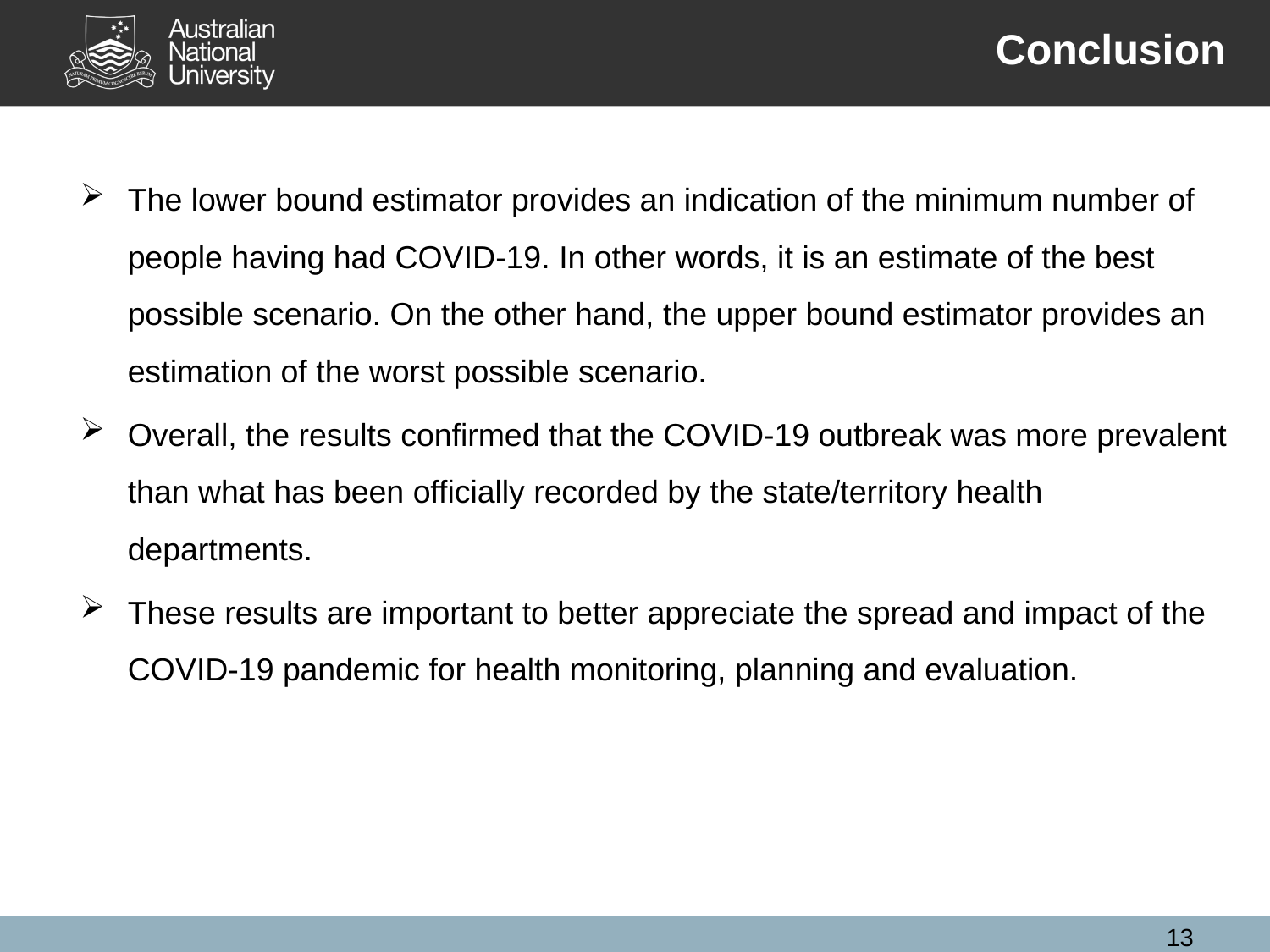

Conclusion
The lower bound estimator provides an indication of the minimum number of people having had COVID-19. In other words, it is an estimate of the best possible scenario. On the other hand, the upper bound estimator provides an estimation of the worst possible scenario.
Overall, the results confirmed that the COVID-19 outbreak was more prevalent than what has been officially recorded by the state/territory health departments.
These results are important to better appreciate the spread and impact of the COVID-19 pandemic for health monitoring, planning and evaluation.

13